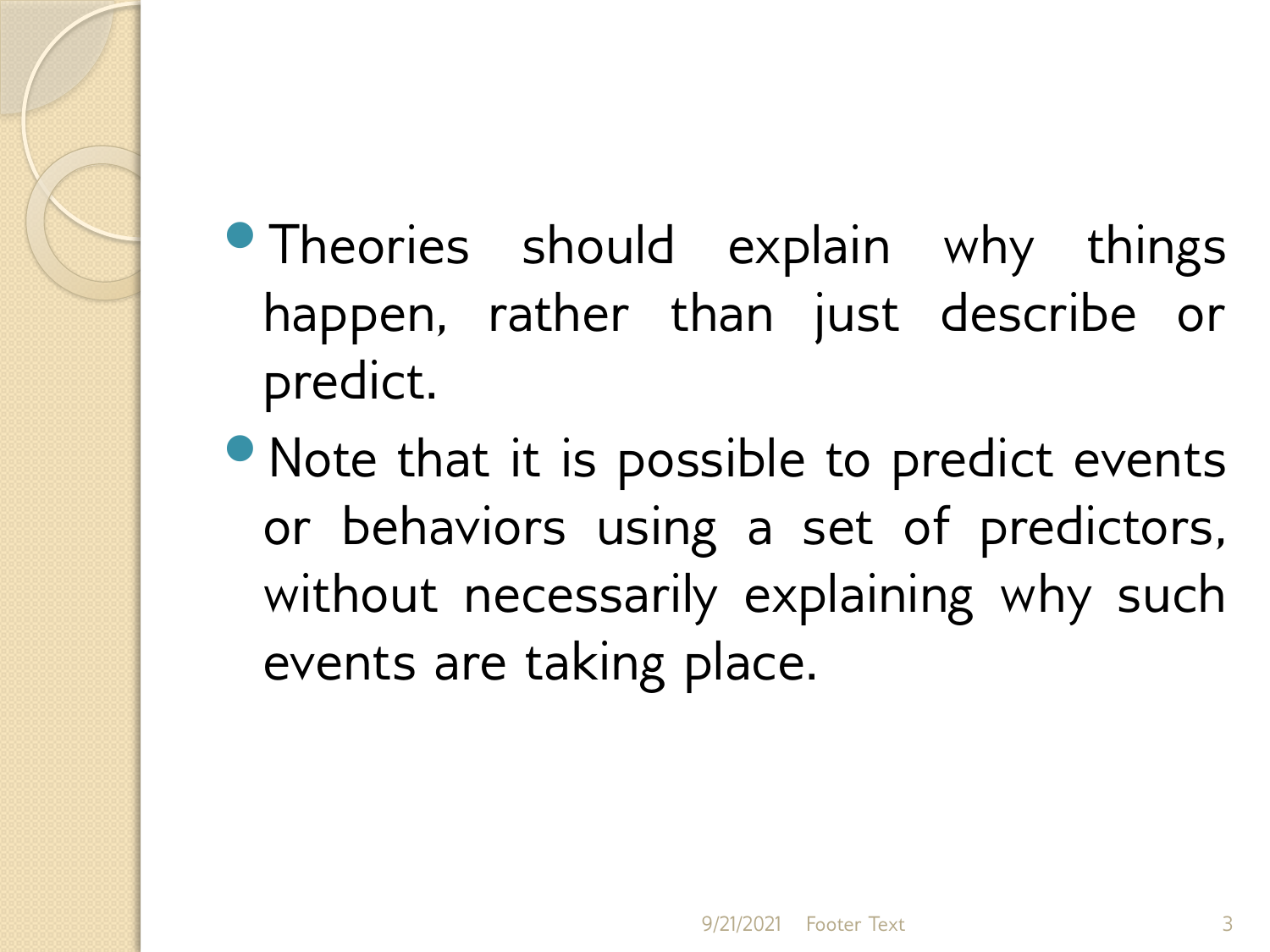

#
Theories should explain why things happen, rather than just describe or predict.
Note that it is possible to predict events or behaviors using a set of predictors, without necessarily explaining why such events are taking place.
9/21/2021
Footer Text
3